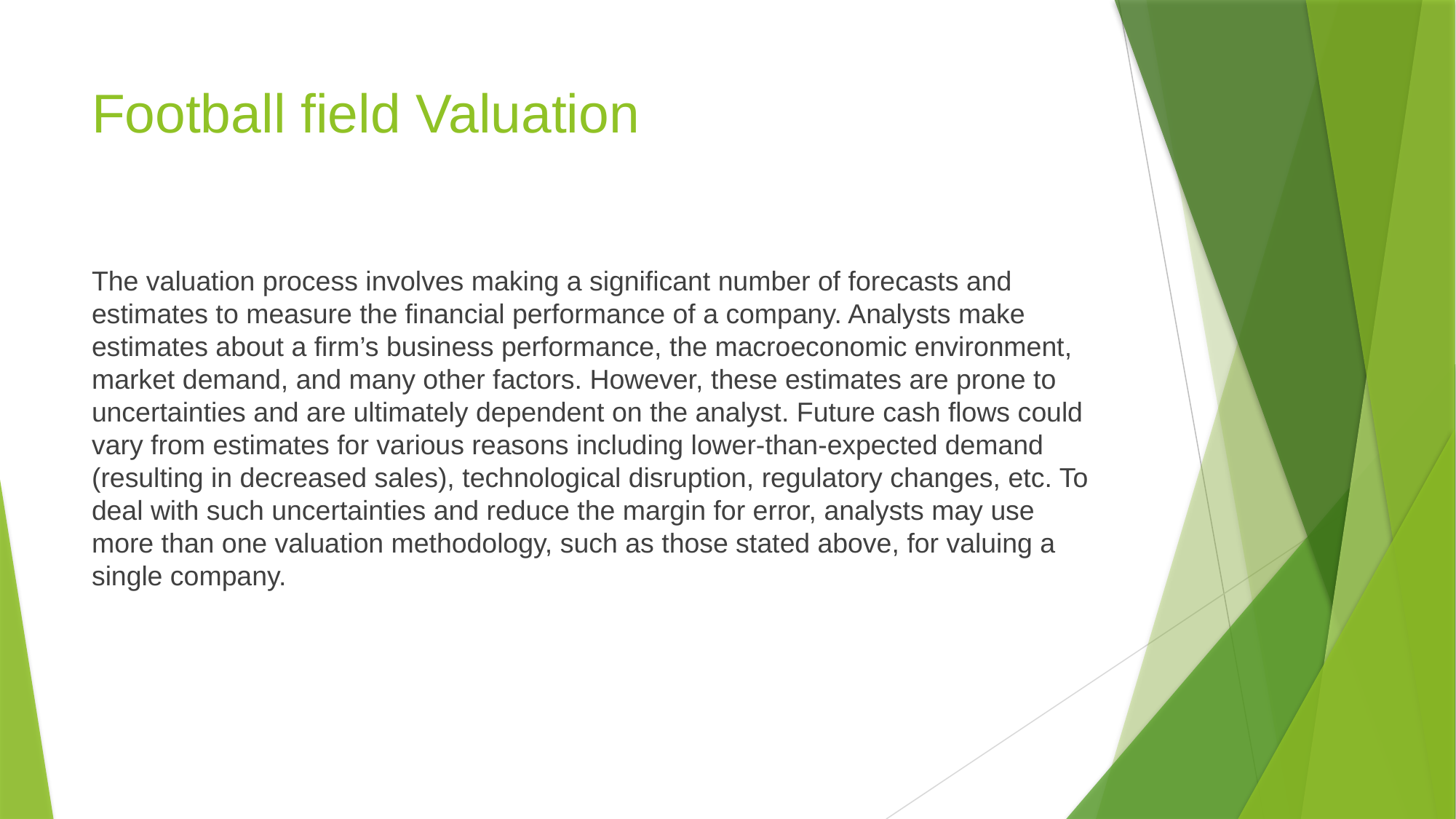

# Football field Valuation
The valuation process involves making a significant number of forecasts and estimates to measure the financial performance of a company. Analysts make estimates about a firm’s business performance, the macroeconomic environment, market demand, and many other factors. However, these estimates are prone to uncertainties and are ultimately dependent on the analyst. Future cash flows could vary from estimates for various reasons including lower-than-expected demand (resulting in decreased sales), technological disruption, regulatory changes, etc. To deal with such uncertainties and reduce the margin for error, analysts may use more than one valuation methodology, such as those stated above, for valuing a single company.